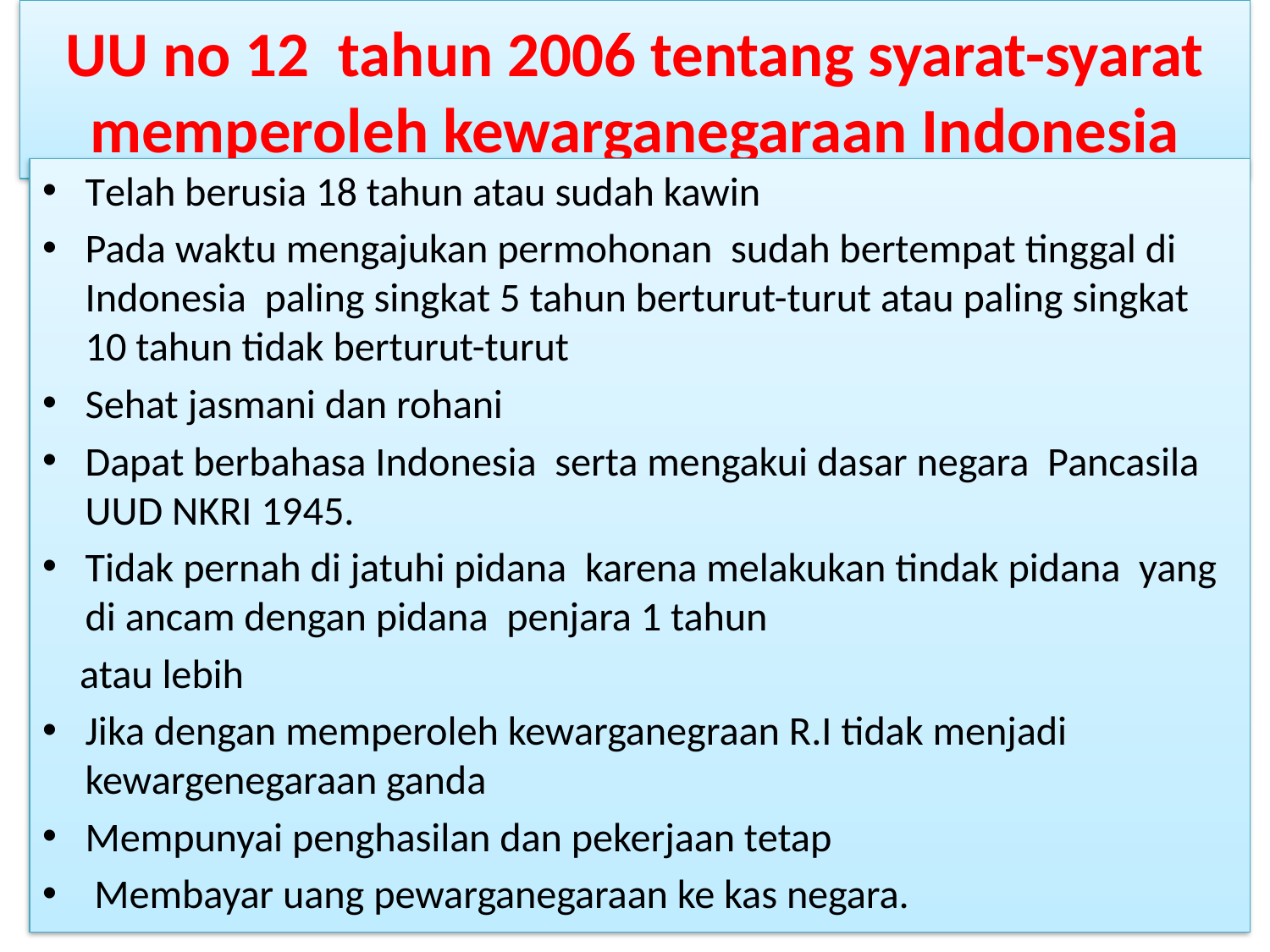

# UU no 12  tahun 2006 tentang syarat-syarat memperoleh kewarganegaraan Indonesia
Telah berusia 18 tahun atau sudah kawin
Pada waktu mengajukan permohonan  sudah bertempat tinggal di Indonesia  paling singkat 5 tahun berturut-turut atau paling singkat 10 tahun tidak berturut-turut
Sehat jasmani dan rohani
Dapat berbahasa Indonesia  serta mengakui dasar negara  Pancasila UUD NKRI 1945.
Tidak pernah di jatuhi pidana  karena melakukan tindak pidana  yang di ancam dengan pidana  penjara 1 tahun
    atau lebih
Jika dengan memperoleh kewarganegraan R.I tidak menjadi kewargenegaraan ganda
Mempunyai penghasilan dan pekerjaan tetap
 Membayar uang pewarganegaraan ke kas negara.